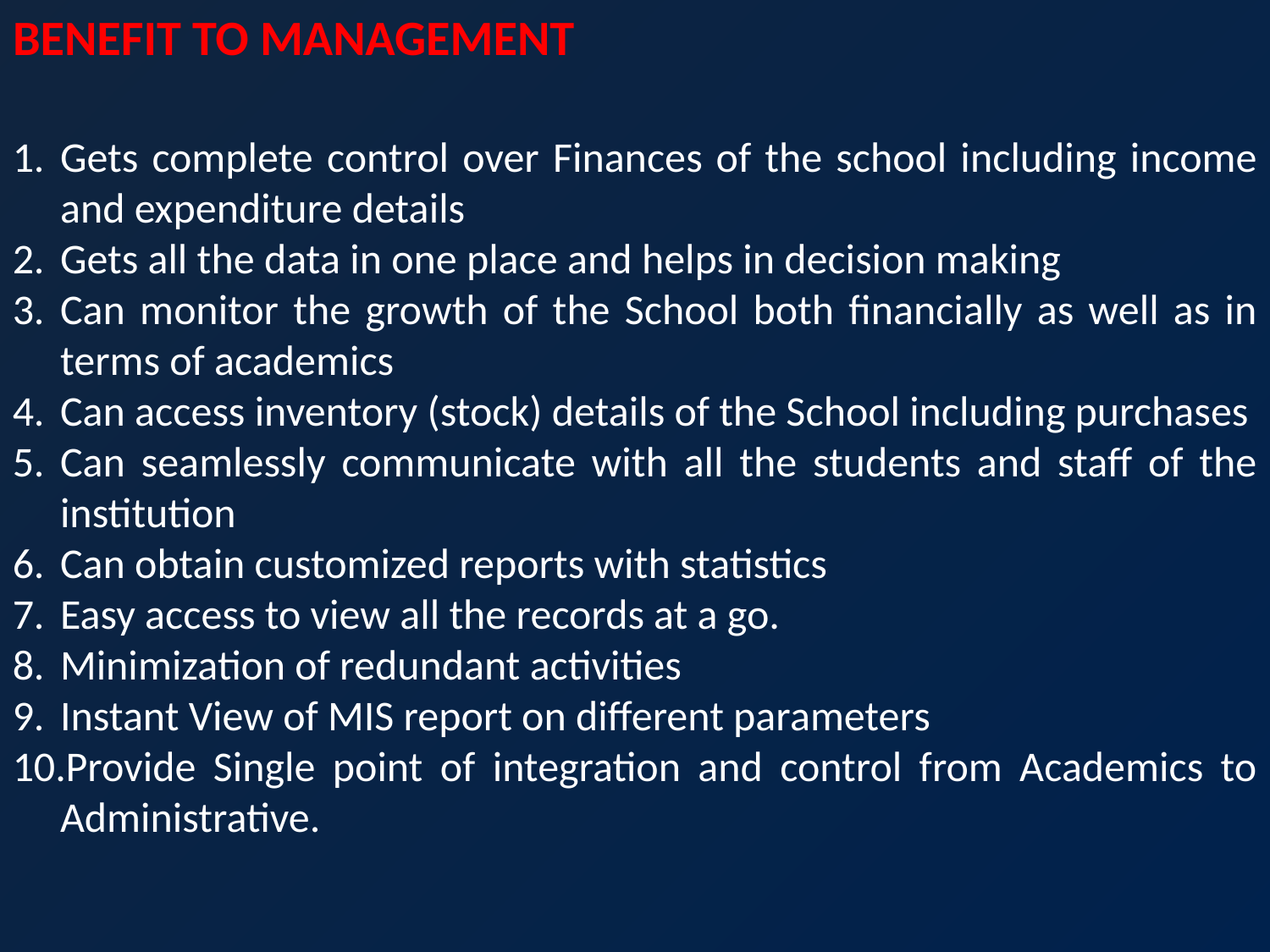

Benefit to Management
Gets complete control over Finances of the school including income and expenditure details
Gets all the data in one place and helps in decision making
Can monitor the growth of the School both financially as well as in terms of academics
Can access inventory (stock) details of the School including purchases
Can seamlessly communicate with all the students and staff of the institution
Can obtain customized reports with statistics
Easy access to view all the records at a go.
Minimization of redundant activities
Instant View of MIS report on different parameters
Provide Single point of integration and control from Academics to Administrative.